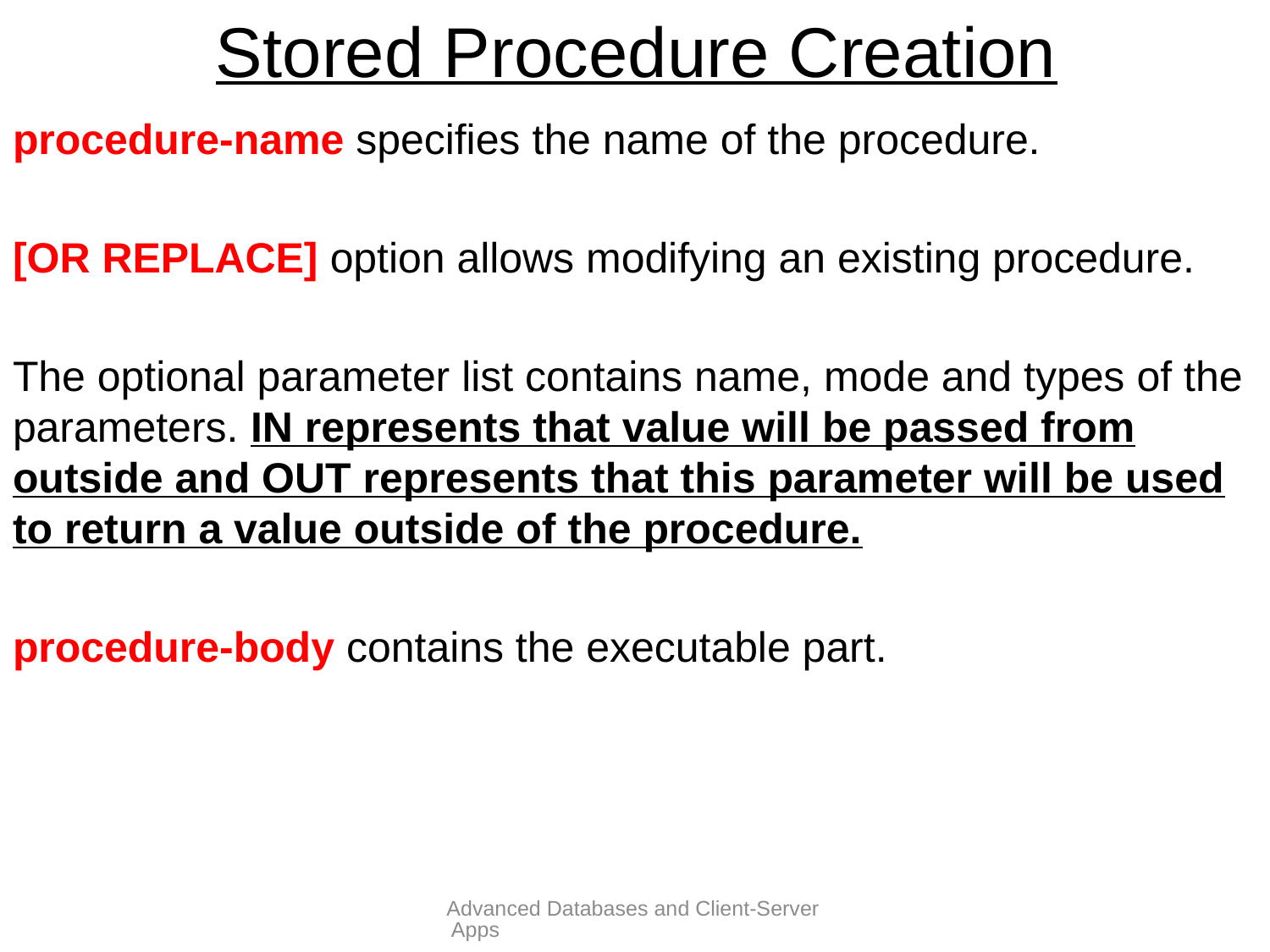

# Stored Procedure Creation
procedure-name specifies the name of the procedure.

[OR REPLACE] option allows modifying an existing procedure.

The optional parameter list contains name, mode and types of the parameters. IN represents that value will be passed from outside and OUT represents that this parameter will be used to return a value outside of the procedure.

procedure-body contains the executable part.

Advanced Databases and Client-Server Apps